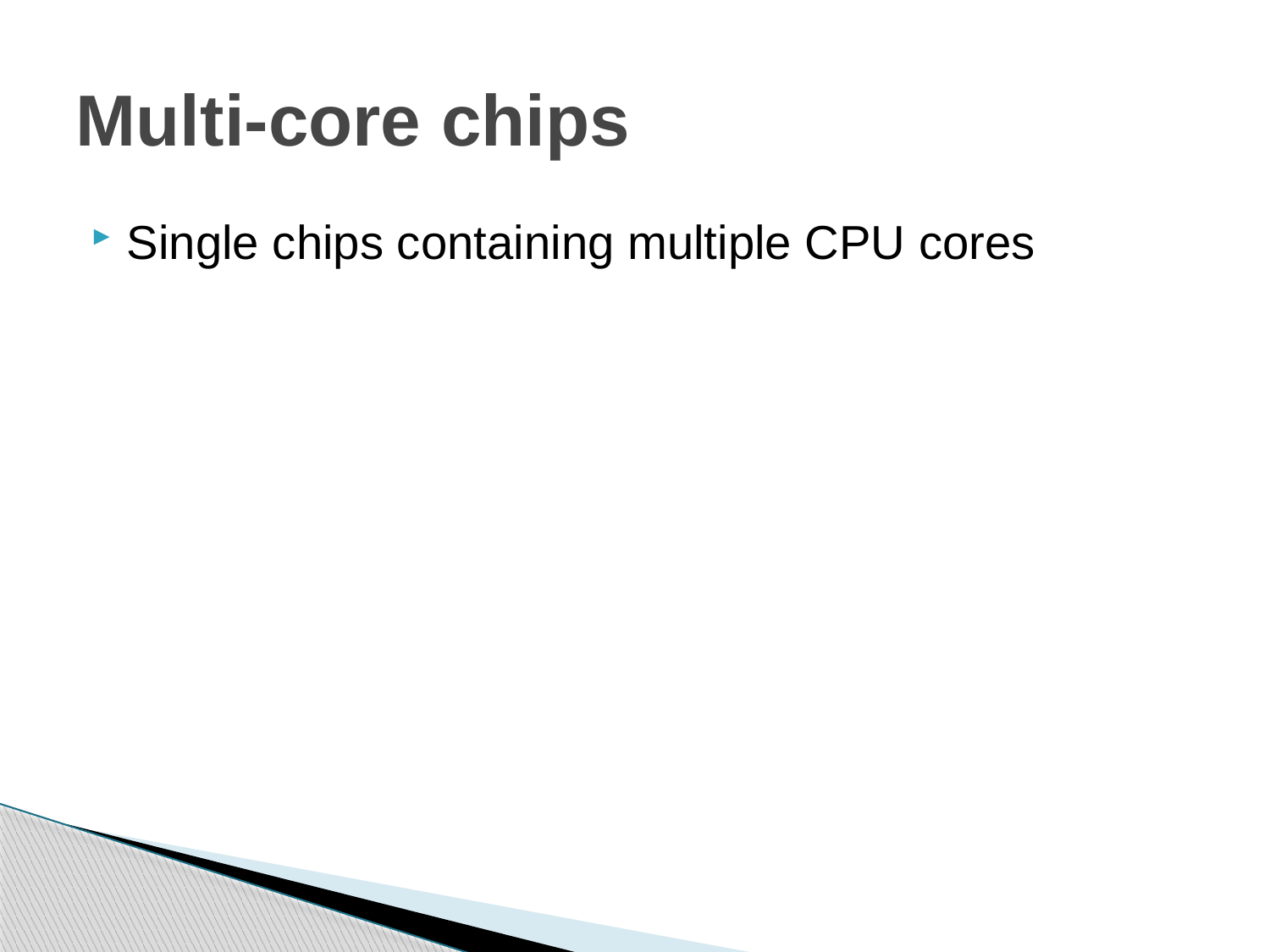

# Multi-core chips
Single chips containing multiple CPU cores